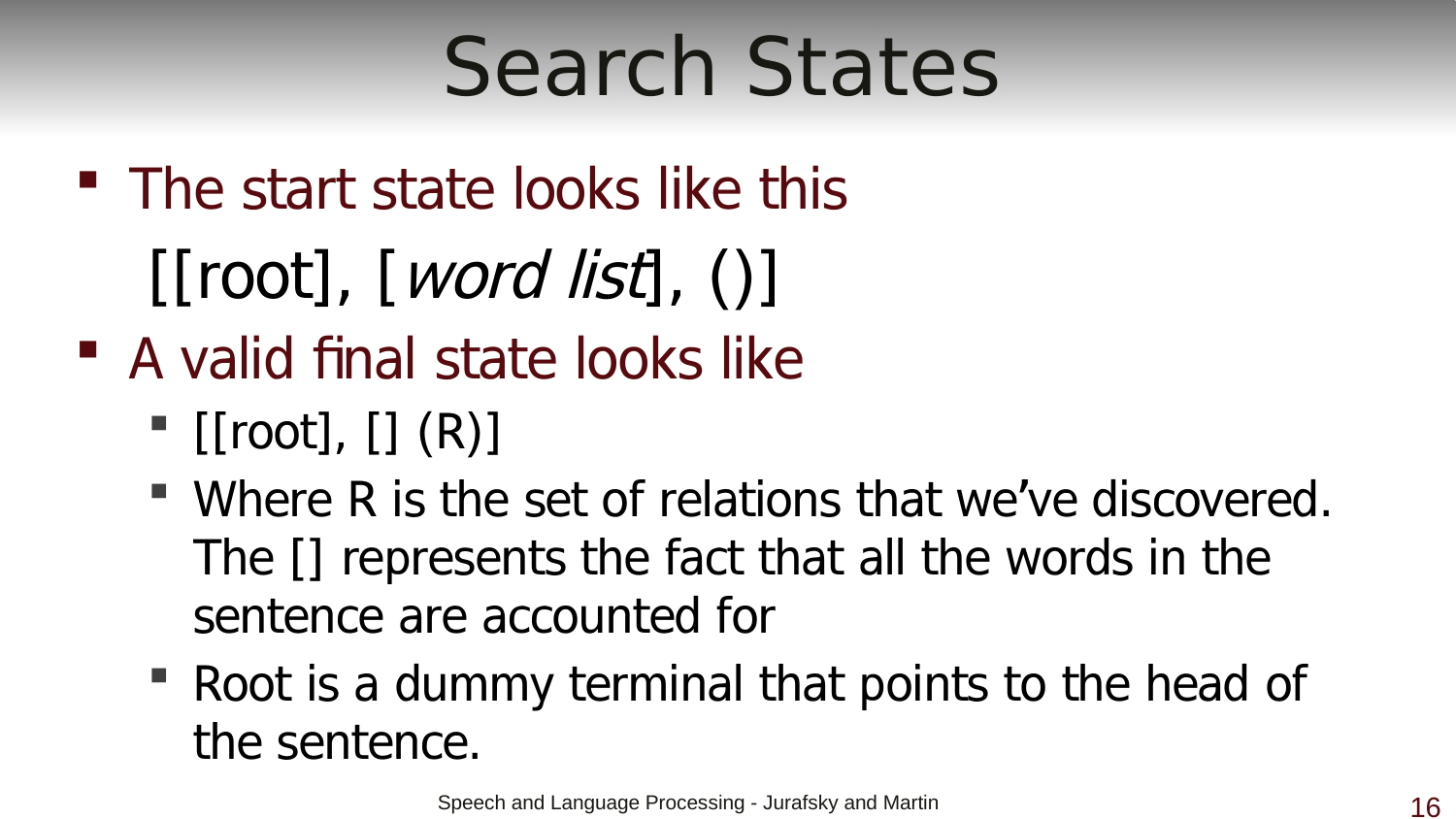

# Search States
The start state looks like this
[[root], [word list], ()]
A valid final state looks like
[[root], [] (R)]
Where R is the set of relations that we’ve discovered. The [] represents the fact that all the words in the sentence are accounted for
Root is a dummy terminal that points to the head of the sentence.

                                         Speech and Language Processing - Jurafsky and Martin
16